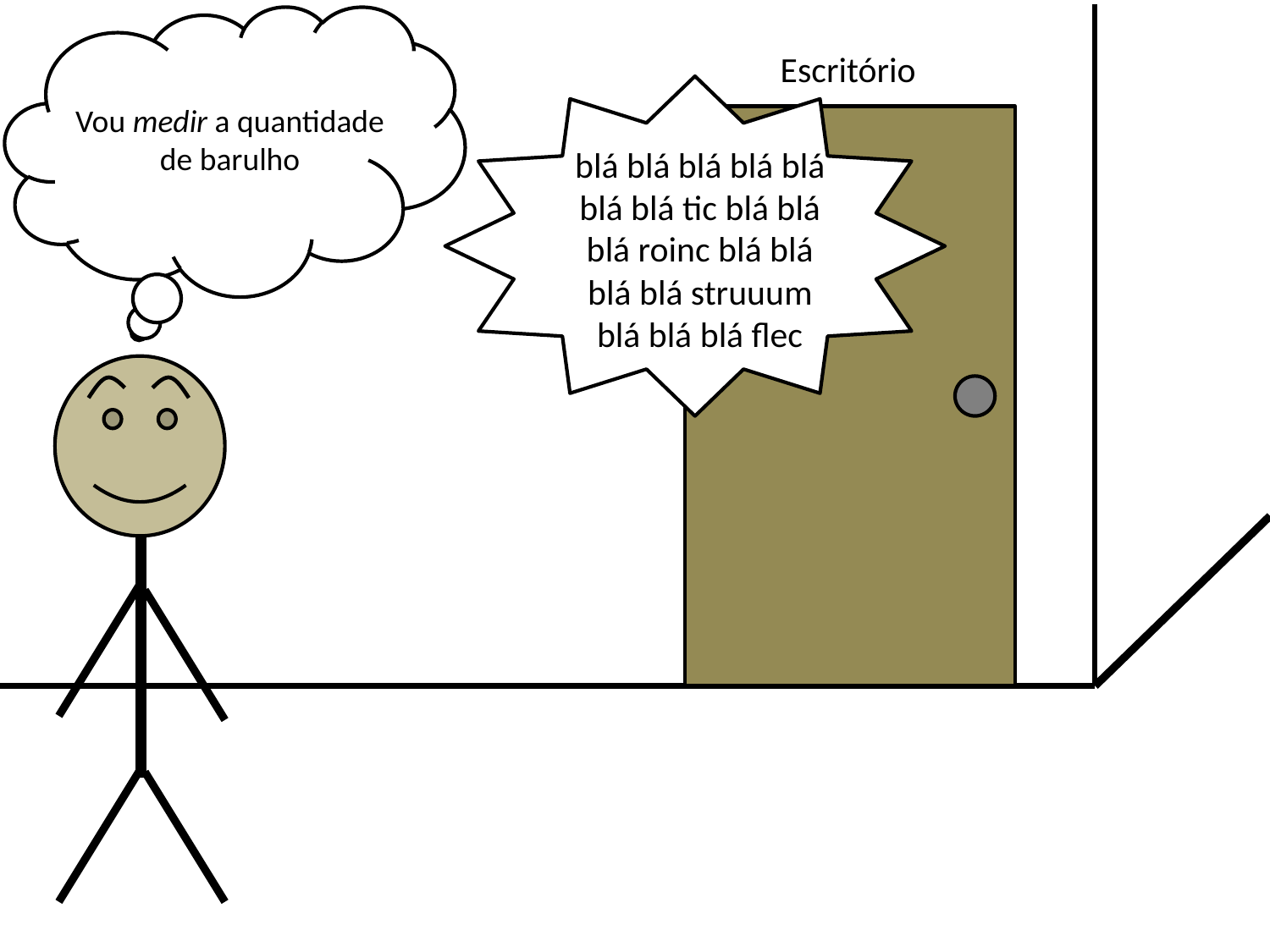

Escritório

blá blá blá blá blá blá blá tic blá blá blá roinc blá blá blá blá struuum blá blá blá flec
Vou medir a quantidade de barulho